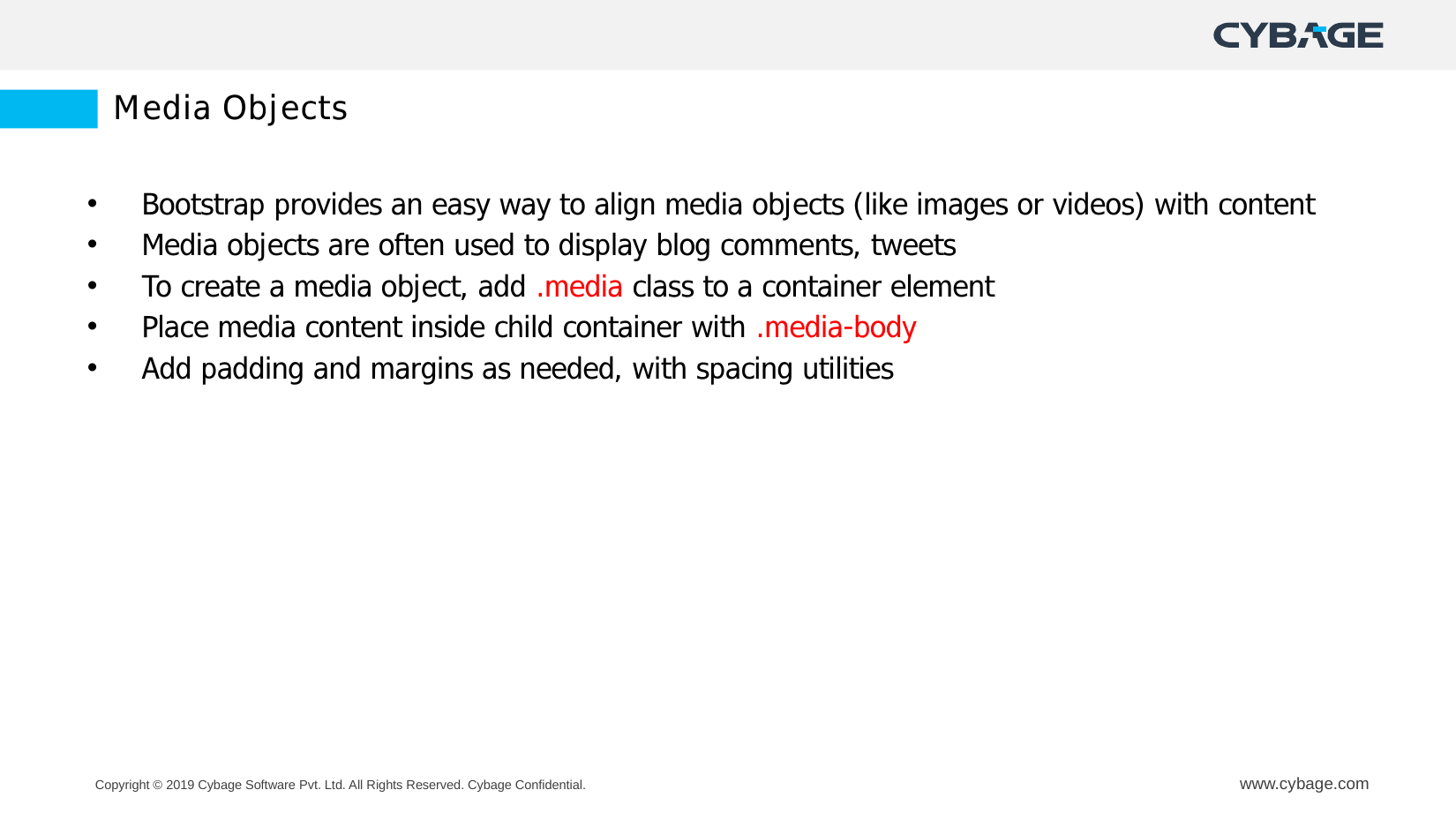

# Media Objects
Bootstrap provides an easy way to align media objects (like images or videos) with content
Media objects are often used to display blog comments, tweets
To create a media object, add .media class to a container element
Place media content inside child container with .media-body
Add padding and margins as needed, with spacing utilities